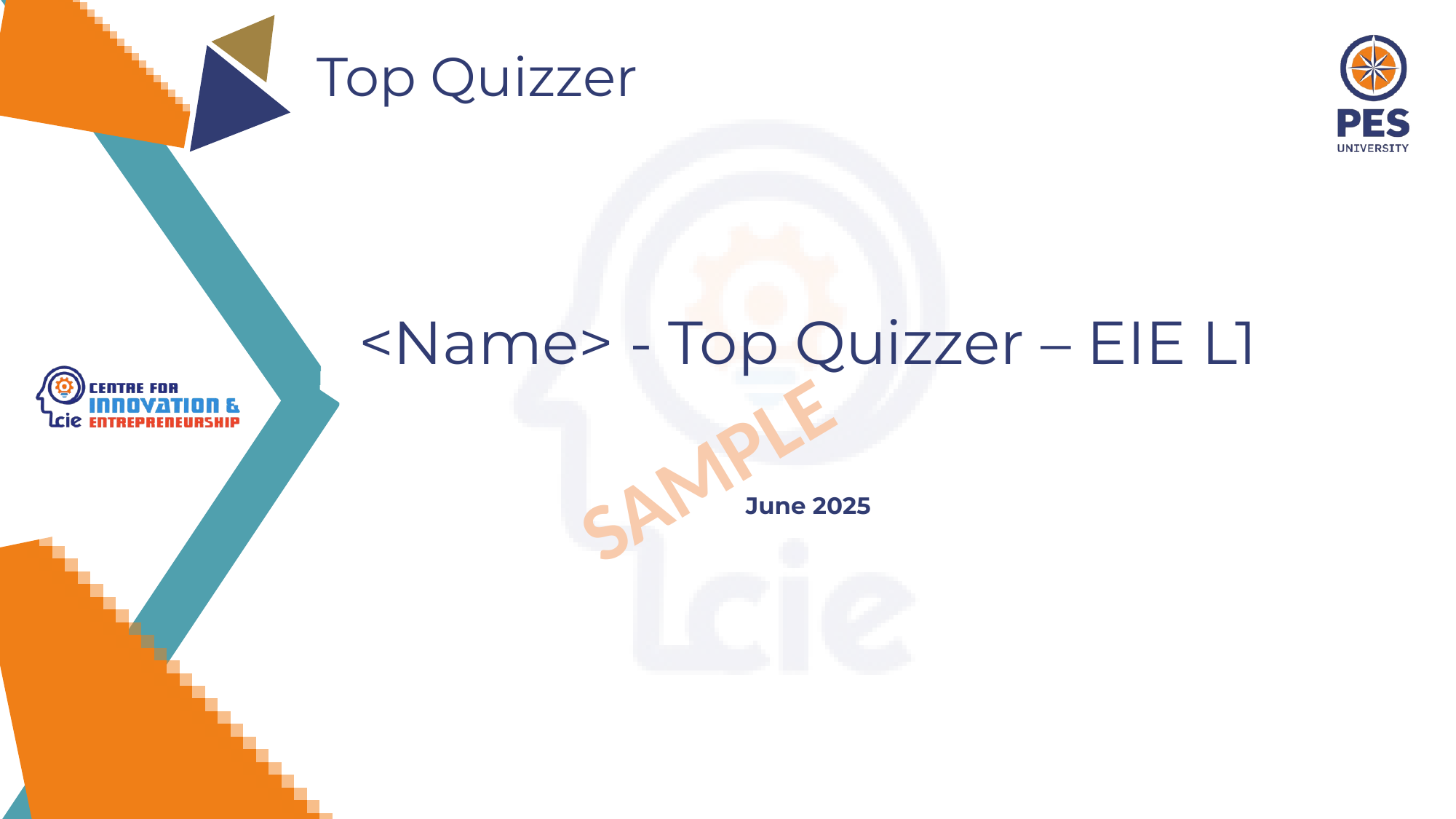

Top Quizzer

<Name> - Top Quizzer – EIE L1
June 2025
SAMPLE